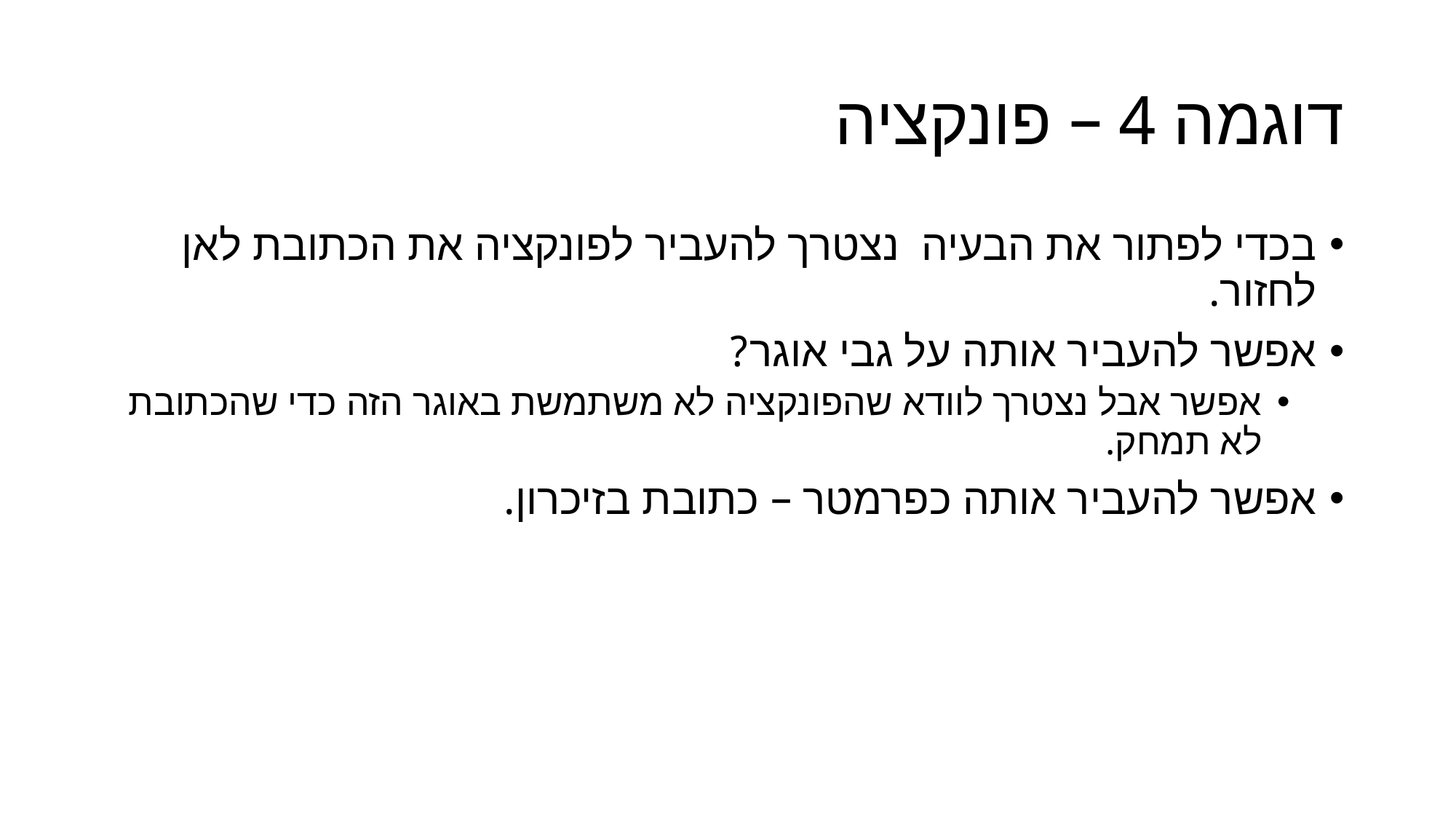

# דוגמה 4 – פונקציה
בכדי לפתור את הבעיה  נצטרך להעביר לפונקציה את הכתובת לאן לחזור.
אפשר להעביר אותה על גבי אוגר?
אפשר אבל נצטרך לוודא שהפונקציה לא משתמשת באוגר הזה כדי שהכתובת לא תמחק.
אפשר להעביר אותה כפרמטר – כתובת בזיכרון.